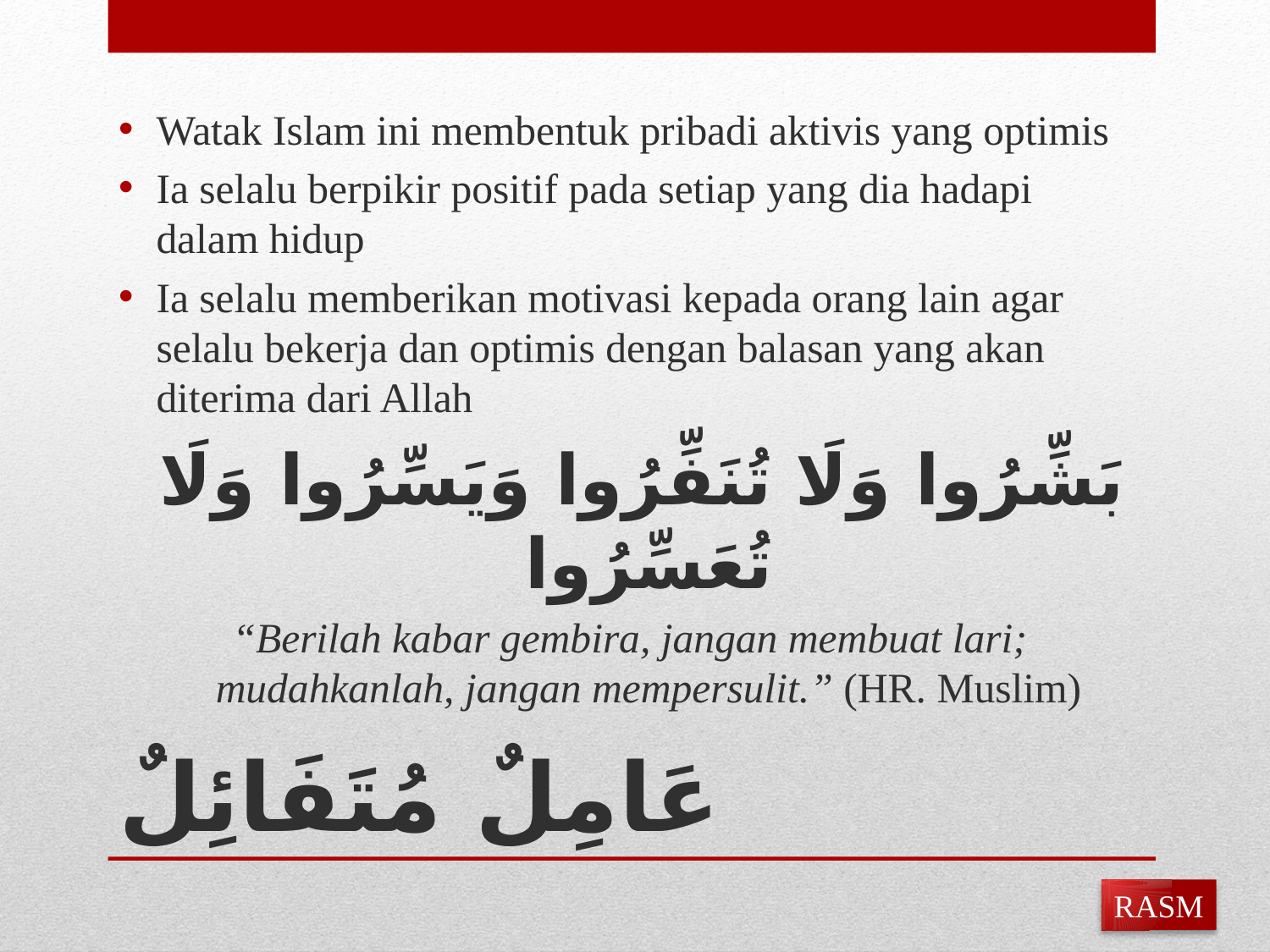

Watak Islam ini membentuk pribadi aktivis yang optimis
Ia selalu berpikir positif pada setiap yang dia hadapi dalam hidup
Ia selalu memberikan motivasi kepada orang lain agar selalu bekerja dan optimis dengan balasan yang akan diterima dari Allah
 بَشِّرُوا وَلَا تُنَفِّرُوا وَيَسِّرُوا وَلَا تُعَسِّرُوا
“Berilah kabar gembira, jangan membuat lari; mudahkanlah, jangan mempersulit.” (HR. Muslim)
# عَامِلٌ مُتَفَائِلٌ
RASM